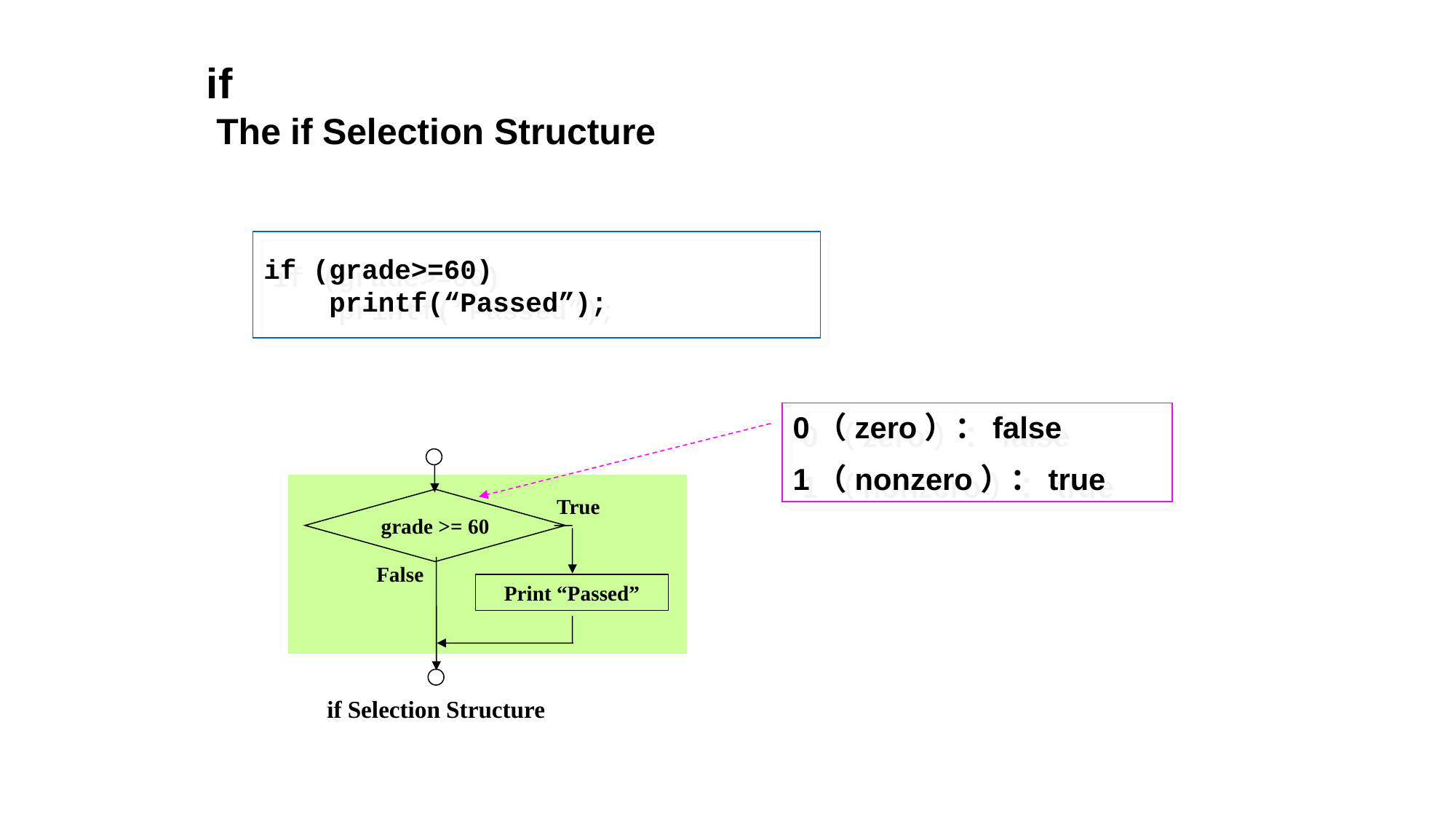

# if The if Selection Structure

if (grade>=60)
    printf(“Passed”);
0（zero）：false
1（nonzero）：true

True
grade >= 60

False

Print “Passed”

if Selection Structure